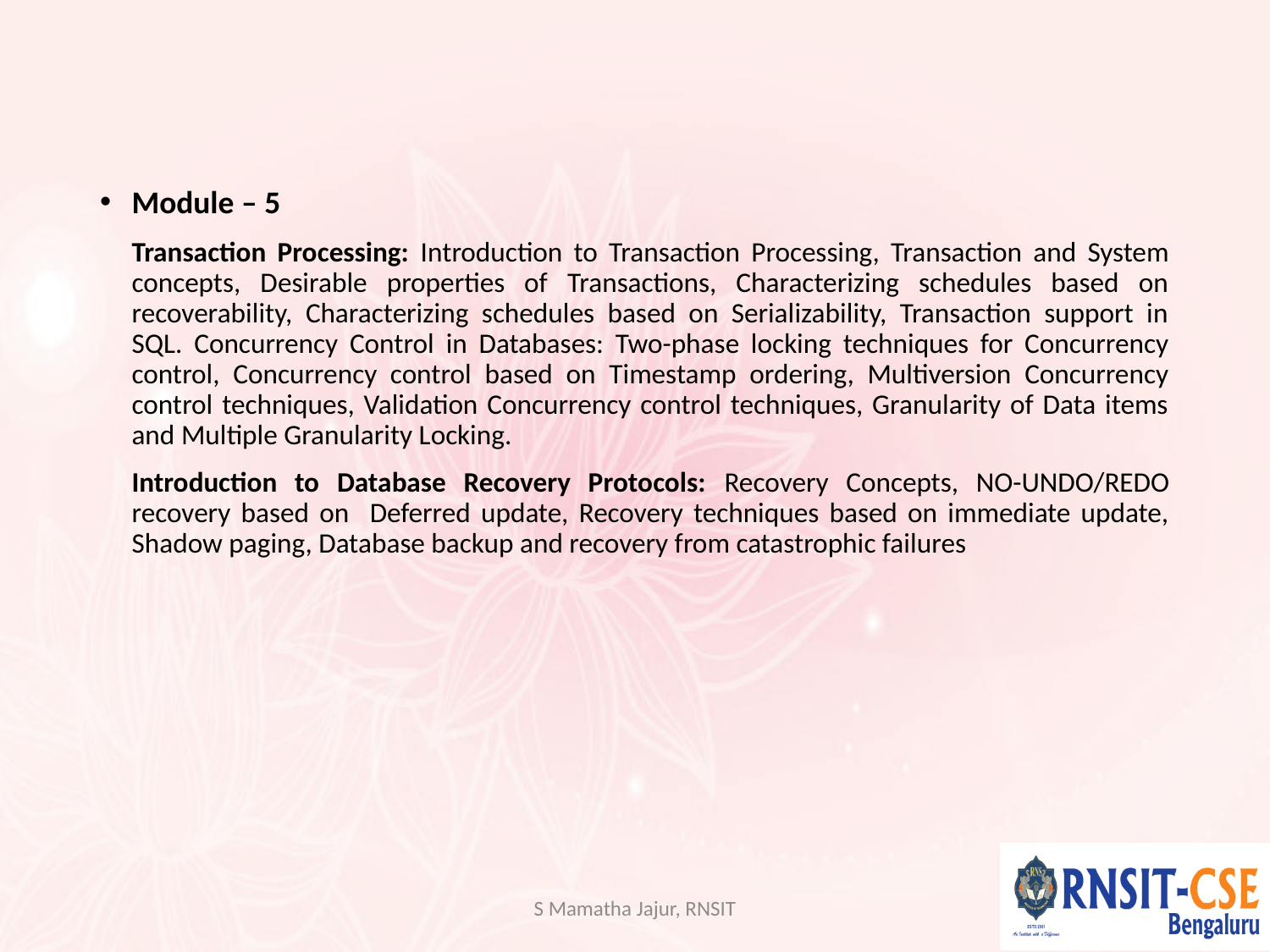

#
Module – 5
	Transaction Processing: Introduction to Transaction Processing, Transaction and System concepts, Desirable properties of Transactions, Characterizing schedules based on recoverability, Characterizing schedules based on Serializability, Transaction support in SQL. Concurrency Control in Databases: Two-phase locking techniques for Concurrency control, Concurrency control based on Timestamp ordering, Multiversion Concurrency control techniques, Validation Concurrency control techniques, Granularity of Data items and Multiple Granularity Locking.
	Introduction to Database Recovery Protocols: Recovery Concepts, NO-UNDO/REDO recovery based on  Deferred update, Recovery techniques based on immediate update, Shadow paging, Database backup and recovery from catastrophic failures
S Mamatha Jajur, RNSIT